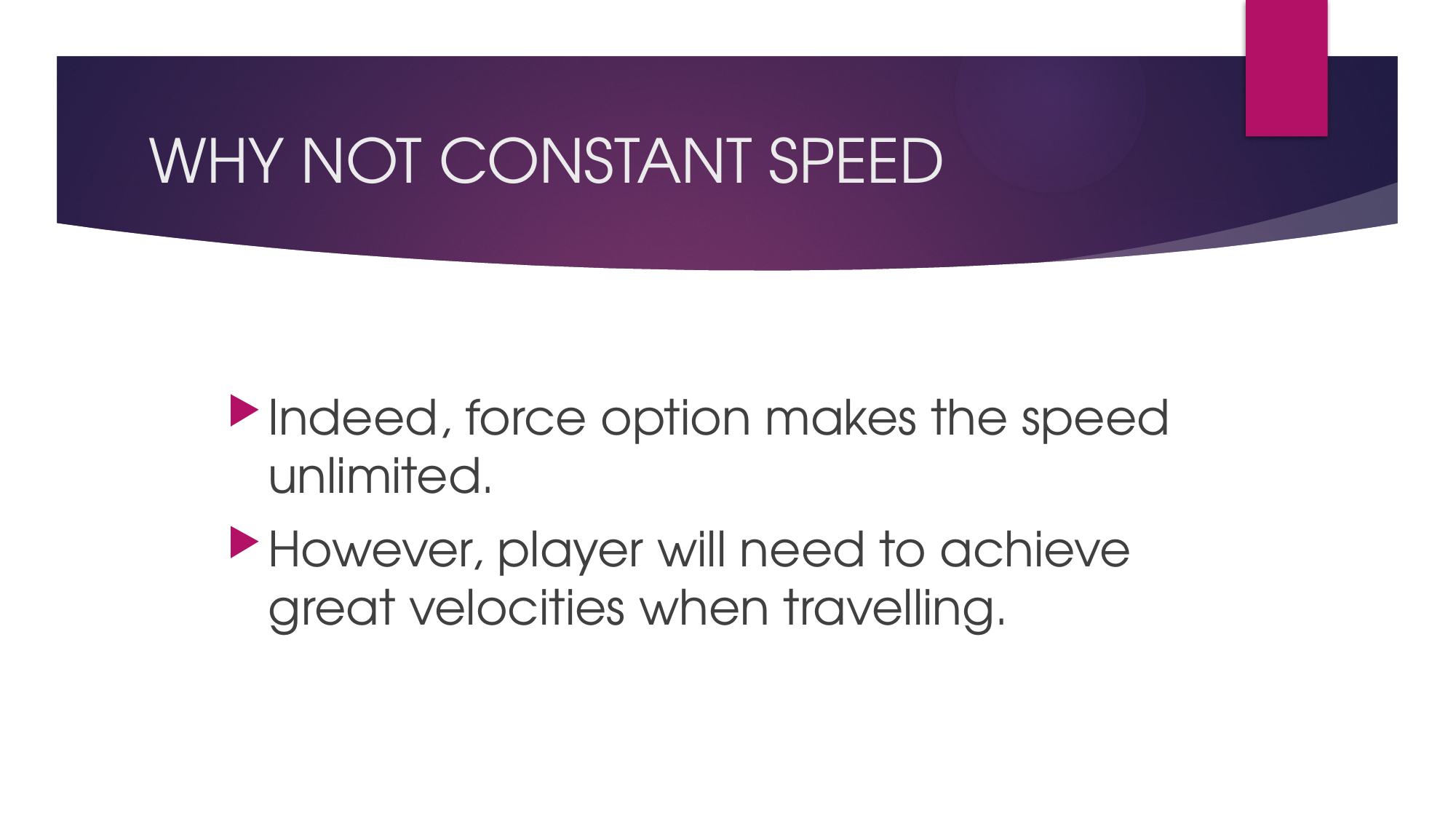

# WHY NOT CONSTANT SPEED
Indeed, force option makes the speed unlimited.
However, player will need to achieve great velocities when travelling.